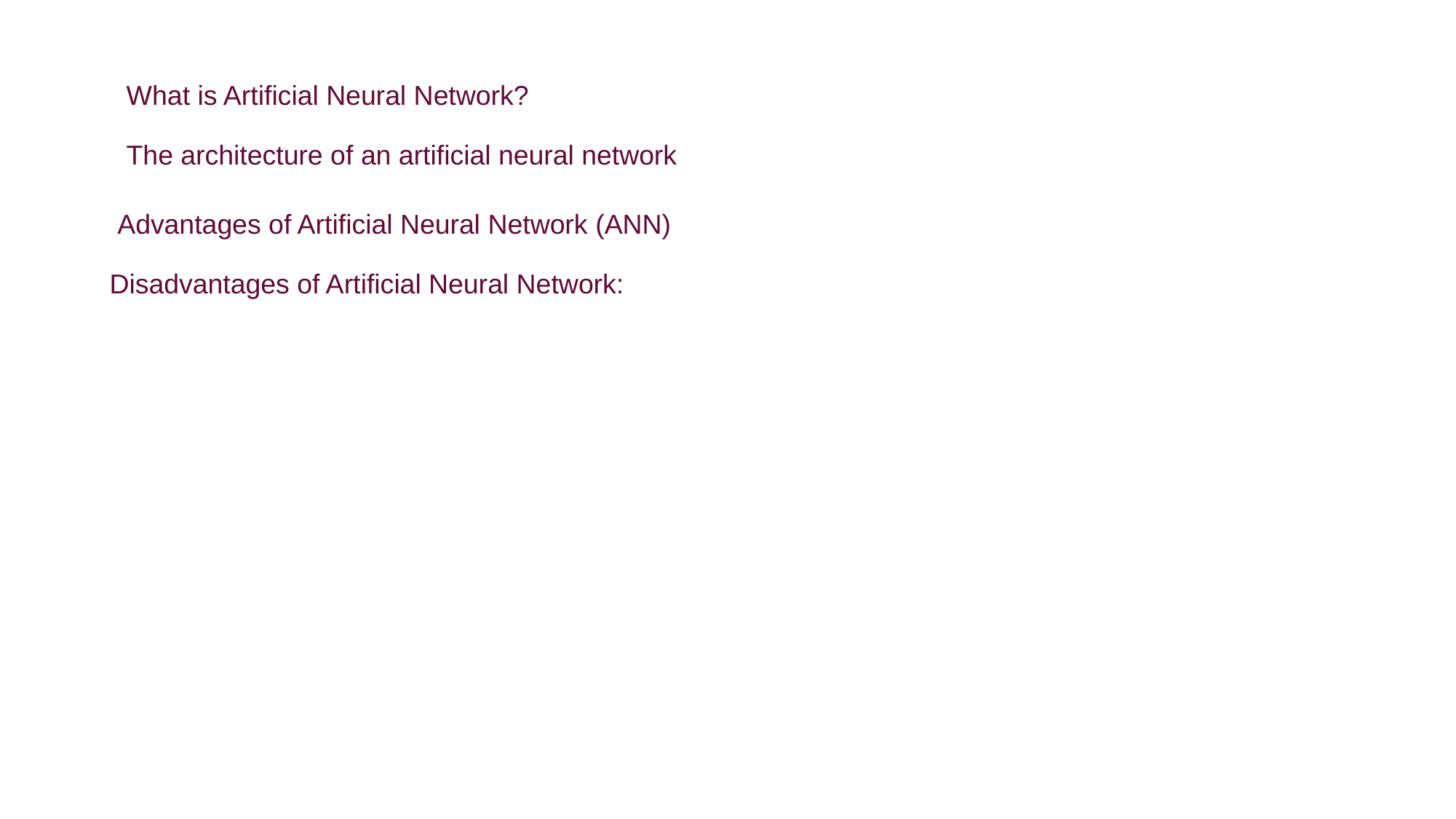

What is Artificial Neural Network?
The architecture of an artificial neural network
Advantages of Artificial Neural Network (ANN)
Disadvantages of Artificial Neural Network: